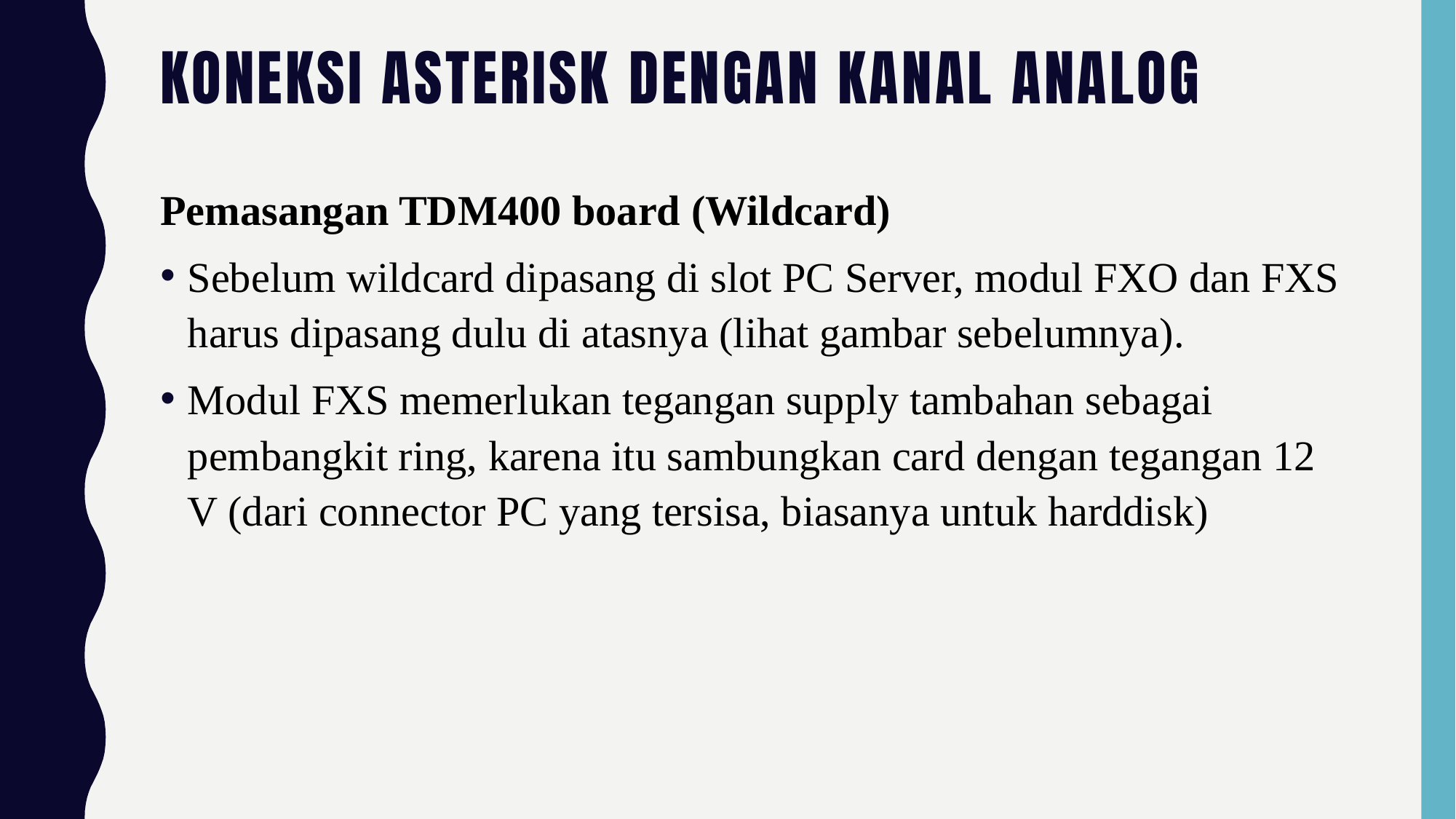

# KONEKSI ASTERISK DENGAN KANAL ANALOG
Pemasangan TDM400 board (Wildcard)
Sebelum wildcard dipasang di slot PC Server, modul FXO dan FXS harus dipasang dulu di atasnya (lihat gambar sebelumnya).
Modul FXS memerlukan tegangan supply tambahan sebagai pembangkit ring, karena itu sambungkan card dengan tegangan 12 V (dari connector PC yang tersisa, biasanya untuk harddisk)